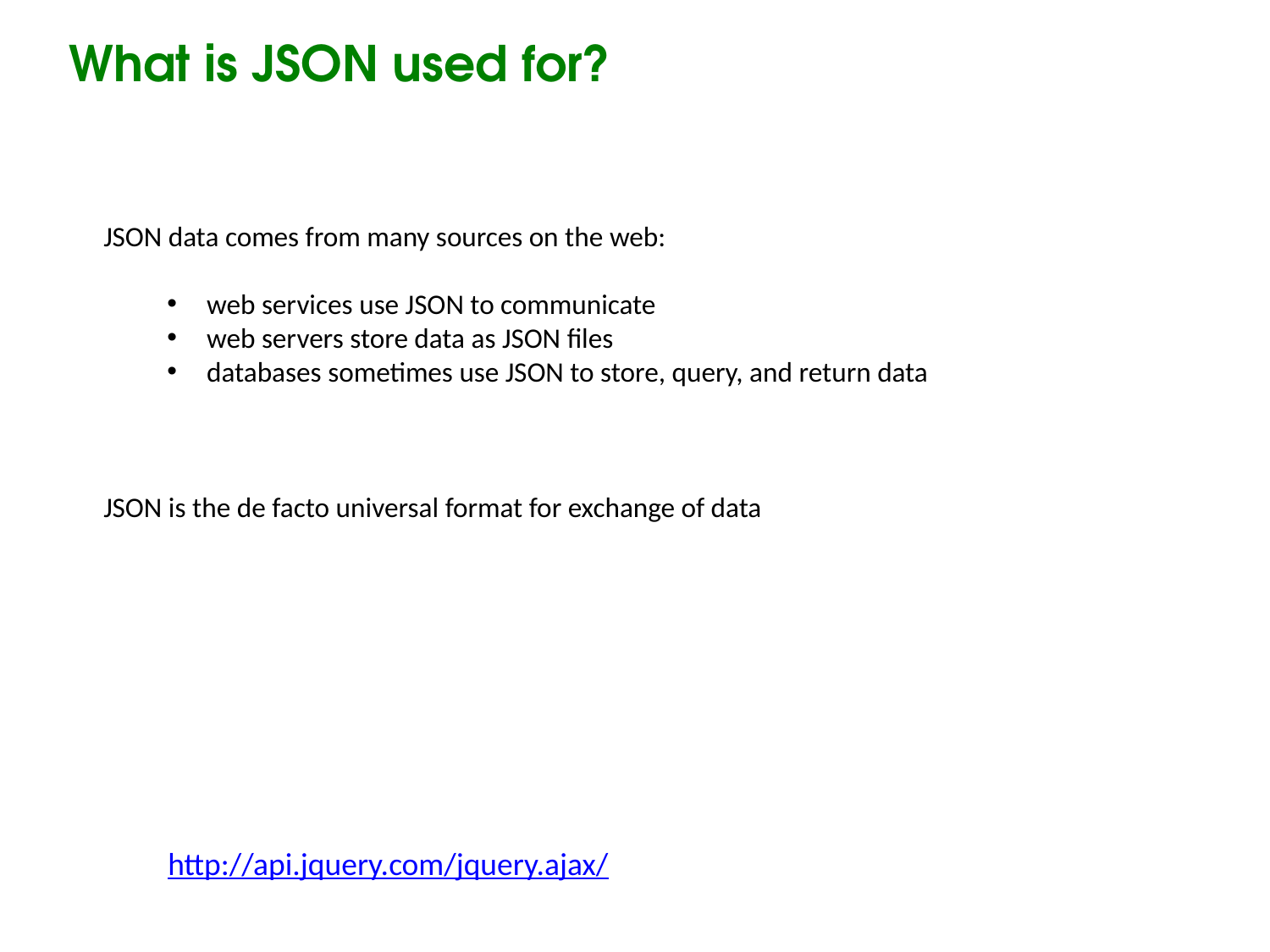

# What is JSON used for?
JSON data comes from many sources on the web:

web services use JSON to communicate
web servers store data as JSON files
databases sometimes use JSON to store, query, and return data

JSON is the de facto universal format for exchange of data

http://api.jquery.com/jquery.ajax/